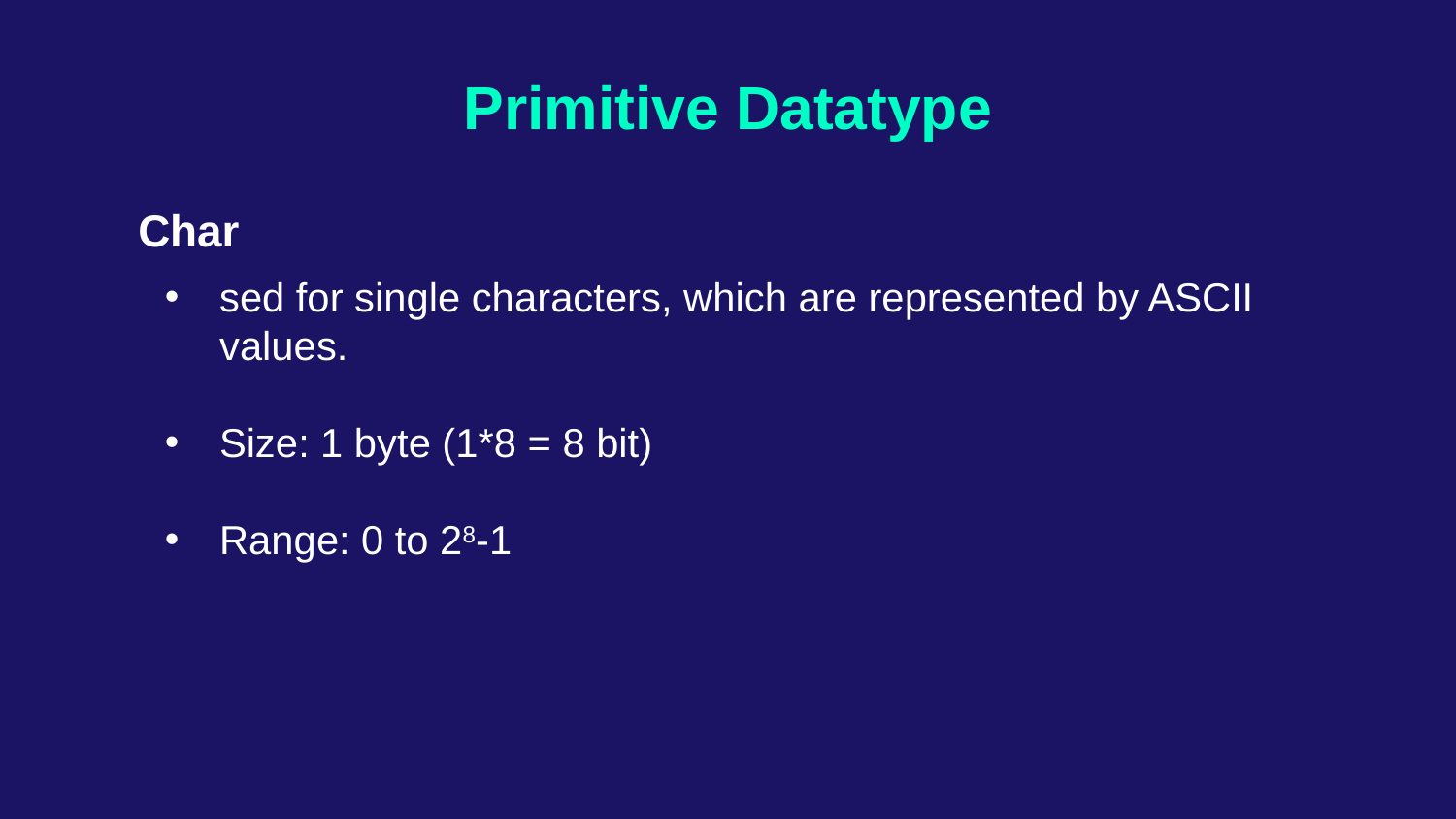

Primitive Datatype
# Char
sed for single characters, which are represented by ASCII values.

Size: 1 byte (1*8 = 8 bit)

Range: 0 to 28-1